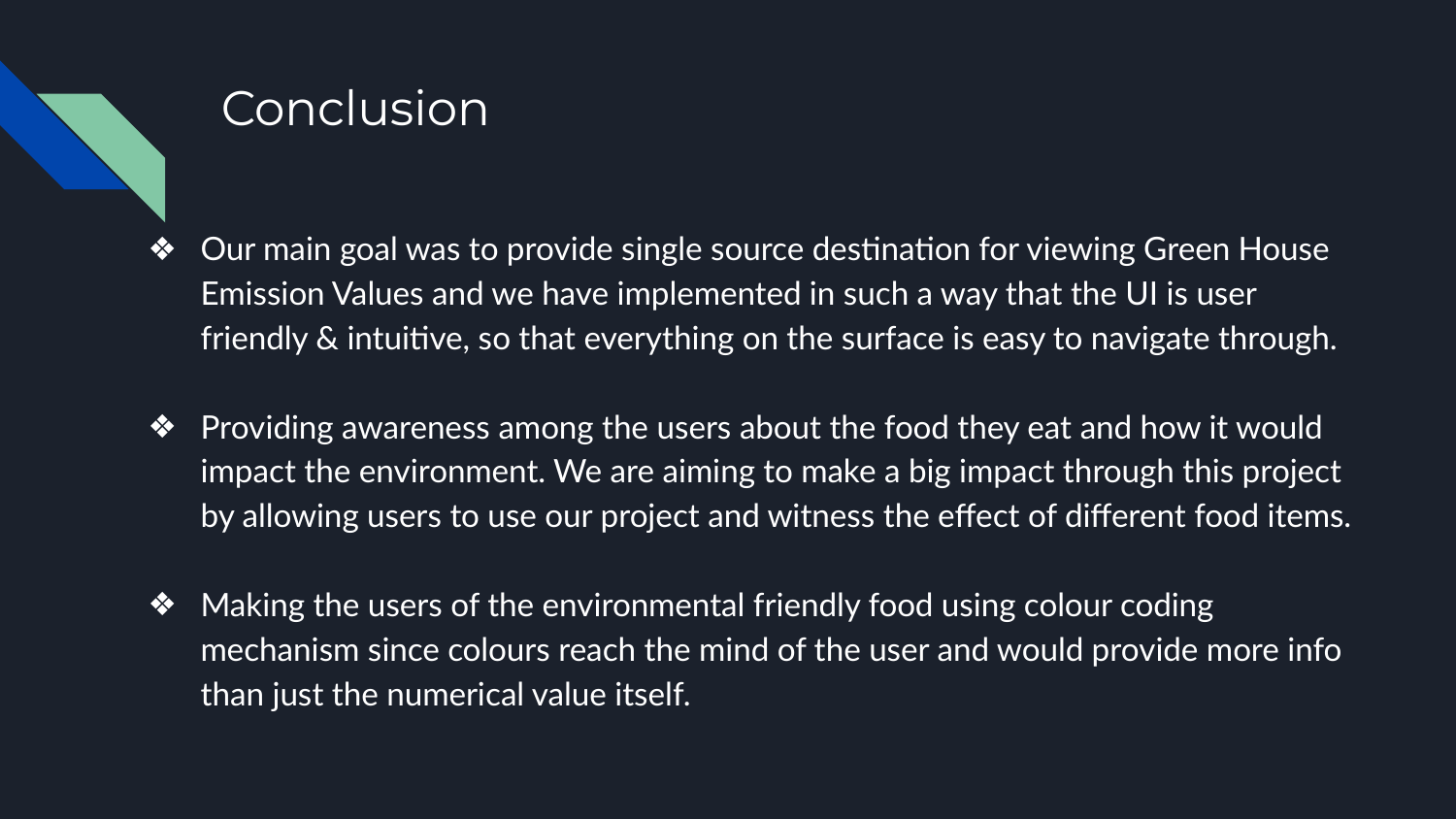

# Conclusion
Our main goal was to provide single source destination for viewing Green House Emission Values and we have implemented in such a way that the UI is user friendly & intuitive, so that everything on the surface is easy to navigate through.

Providing awareness among the users about the food they eat and how it would impact the environment. We are aiming to make a big impact through this project by allowing users to use our project and witness the effect of different food items.

Making the users of the environmental friendly food using colour coding mechanism since colours reach the mind of the user and would provide more info than just the numerical value itself.